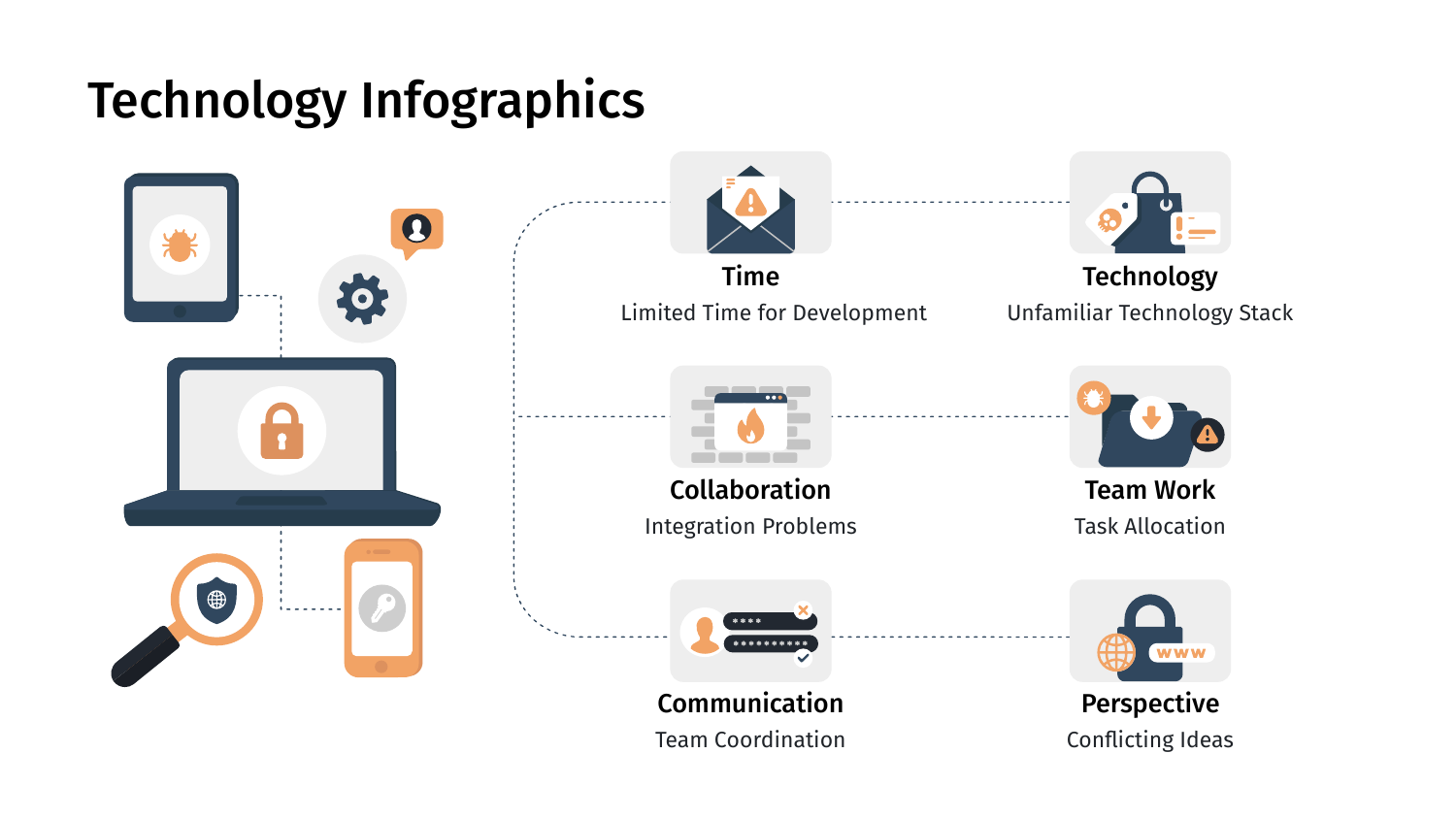

Technology Infographics

Time
Technology
Limited Time for Development
Unfamiliar Technology Stack

Collaboration
Team Work
Integration Problems
Task Allocation

Communication
Perspective
Team Coordination
Conflicting Ideas